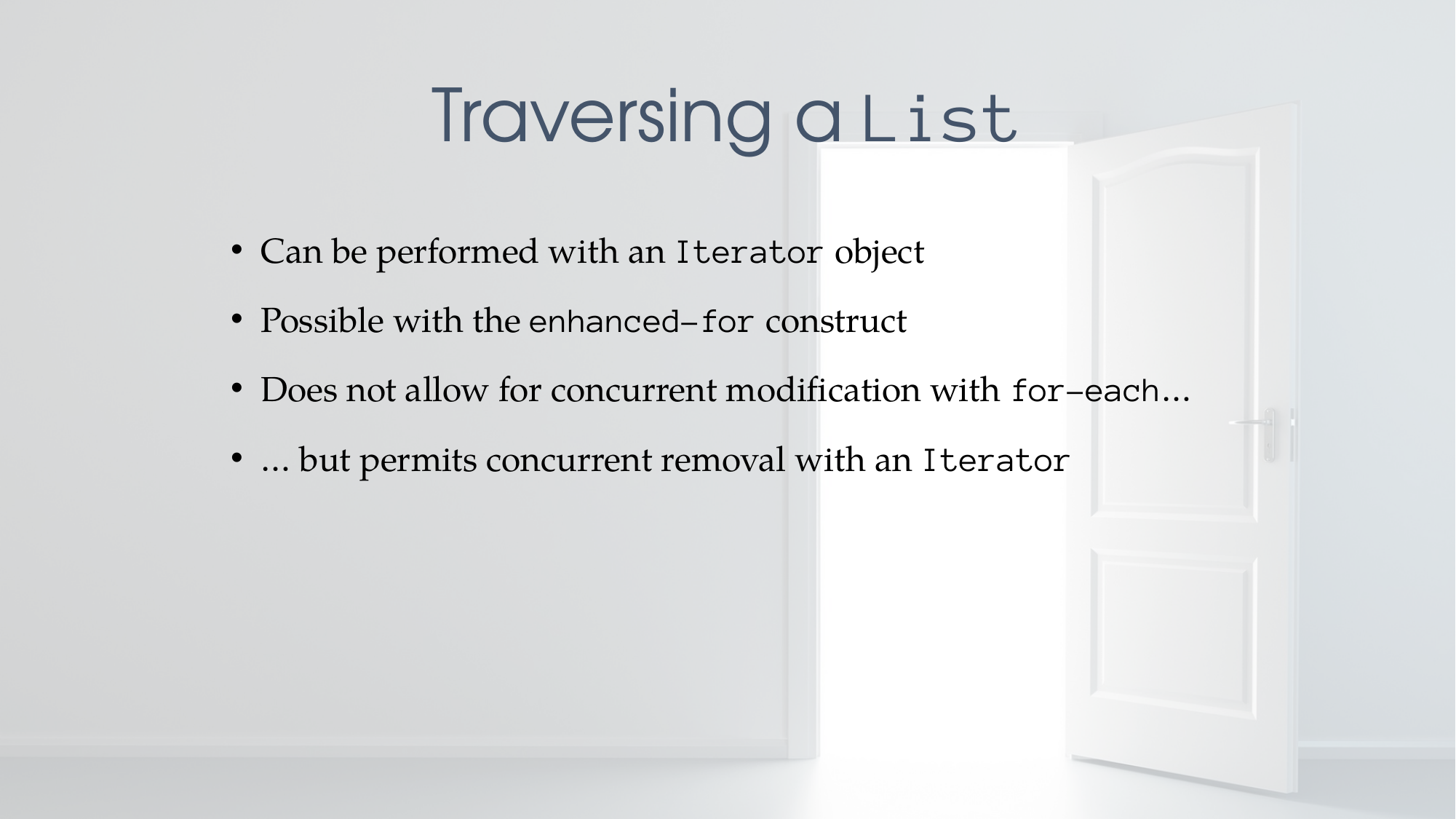

# Traversing a List
Can be performed with an Iterator object
Possible with the enhanced-for construct
Does not allow for concurrent modification with for-each…
… but permits concurrent removal with an Iterator